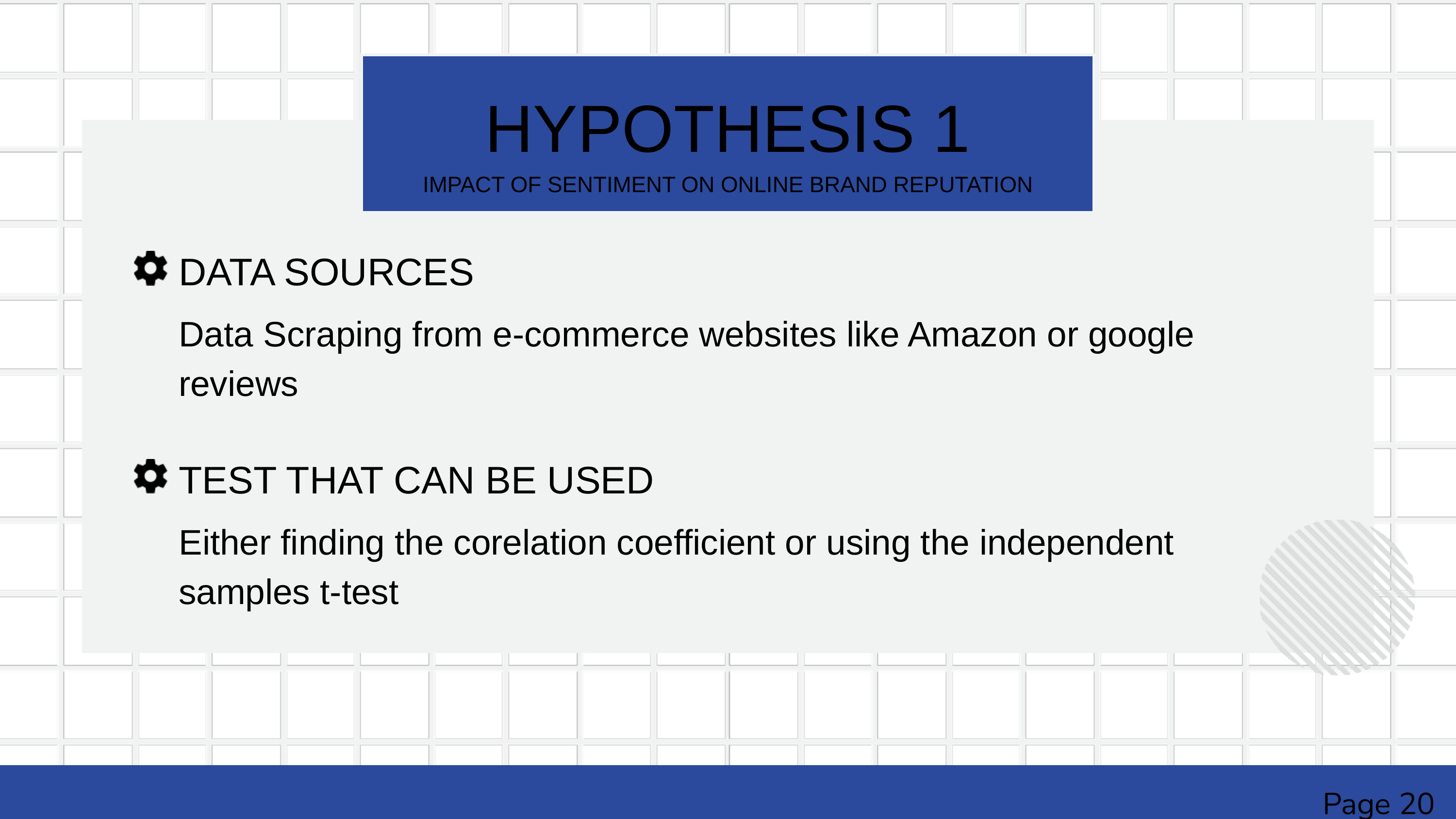

HYPOTHESIS 1
IMPACT OF SENTIMENT ON ONLINE BRAND REPUTATION

DATA SOURCES

Data Scraping from e-commerce websites like Amazon or google reviews
TEST THAT CAN BE USED

Either finding the corelation coefficient or using the independent samples t-test

Page 20